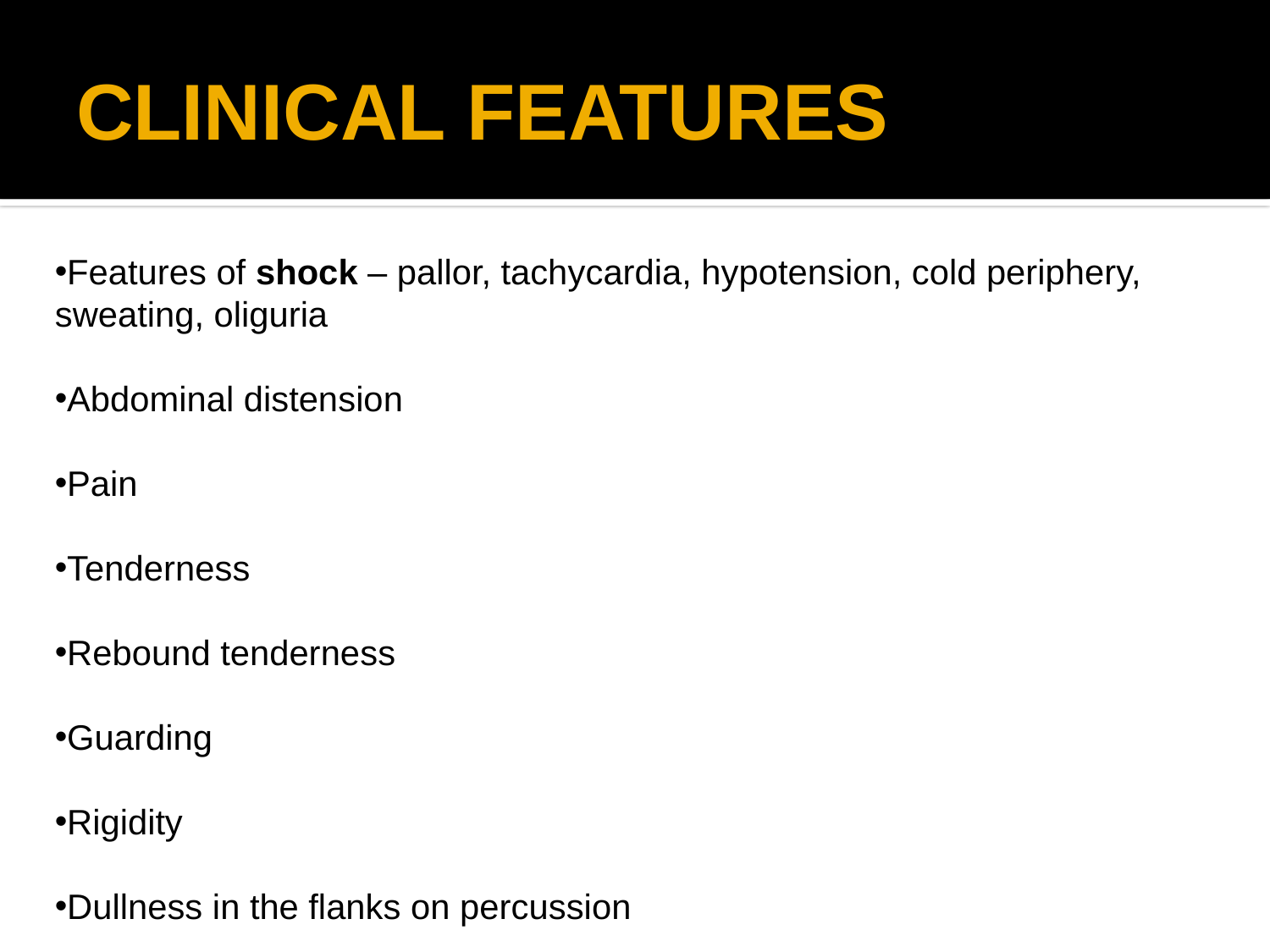

# CLINICAL FEATURES
Features of shock – pallor, tachycardia, hypotension, cold periphery, sweating, oliguria
Abdominal distension
Pain
Tenderness
Rebound tenderness
Guarding
Rigidity
Dullness in the flanks on percussion

.